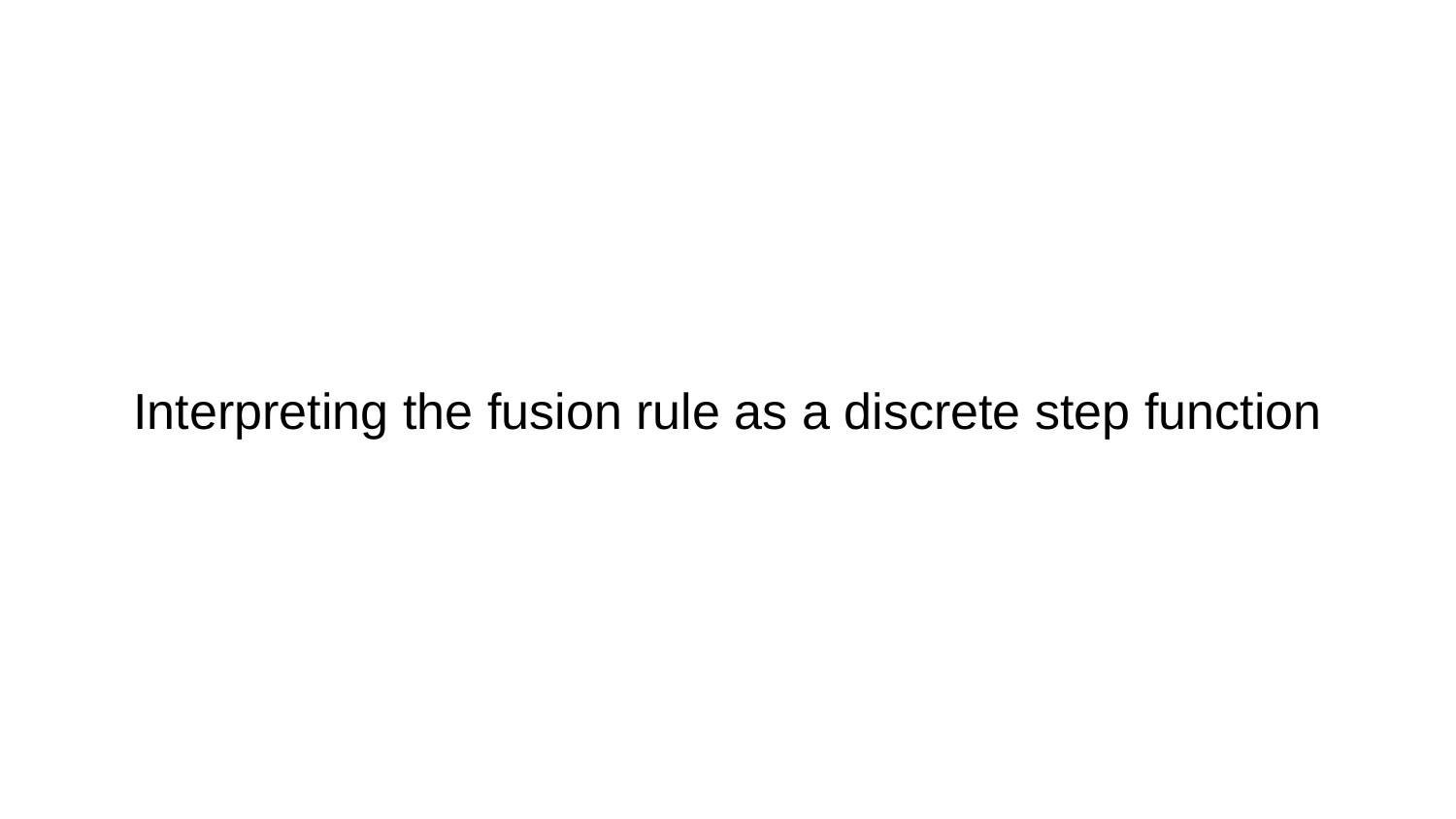

# Interpreting the fusion rule as a discrete step function